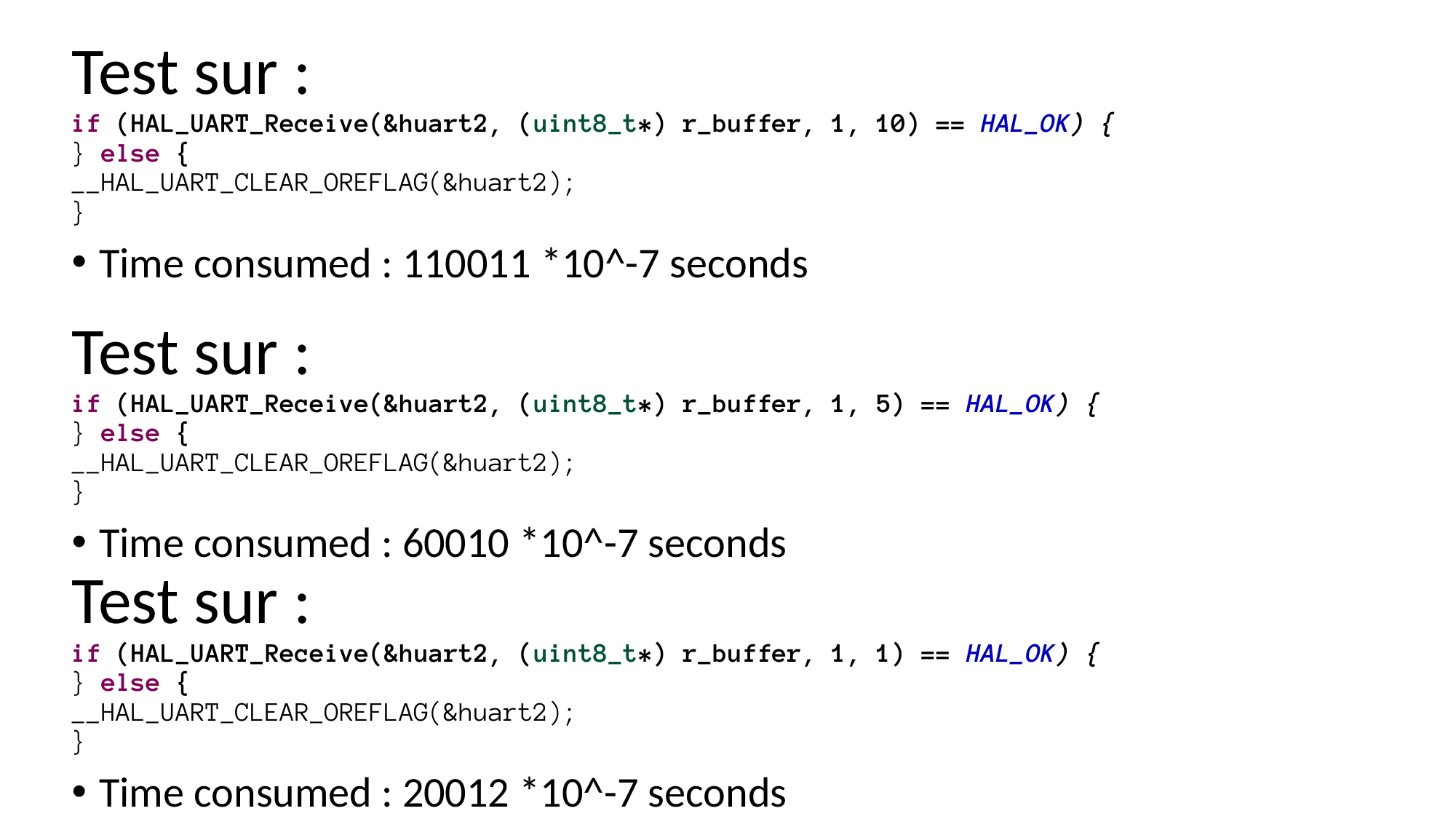

Test sur :
if (HAL_UART_Receive(&huart2, (uint8_t*) r_buffer, 1, 10) == HAL_OK) {
} else {
__HAL_UART_CLEAR_OREFLAG(&huart2);
}
Time consumed : 110011 *10^-7 seconds
Test sur :
if (HAL_UART_Receive(&huart2, (uint8_t*) r_buffer, 1, 5) == HAL_OK) {
} else {
__HAL_UART_CLEAR_OREFLAG(&huart2);
}
Time consumed : 60010 *10^-7 seconds
Test sur :
if (HAL_UART_Receive(&huart2, (uint8_t*) r_buffer, 1, 1) == HAL_OK) {
} else {
__HAL_UART_CLEAR_OREFLAG(&huart2);
}
Time consumed : 20012 *10^-7 seconds